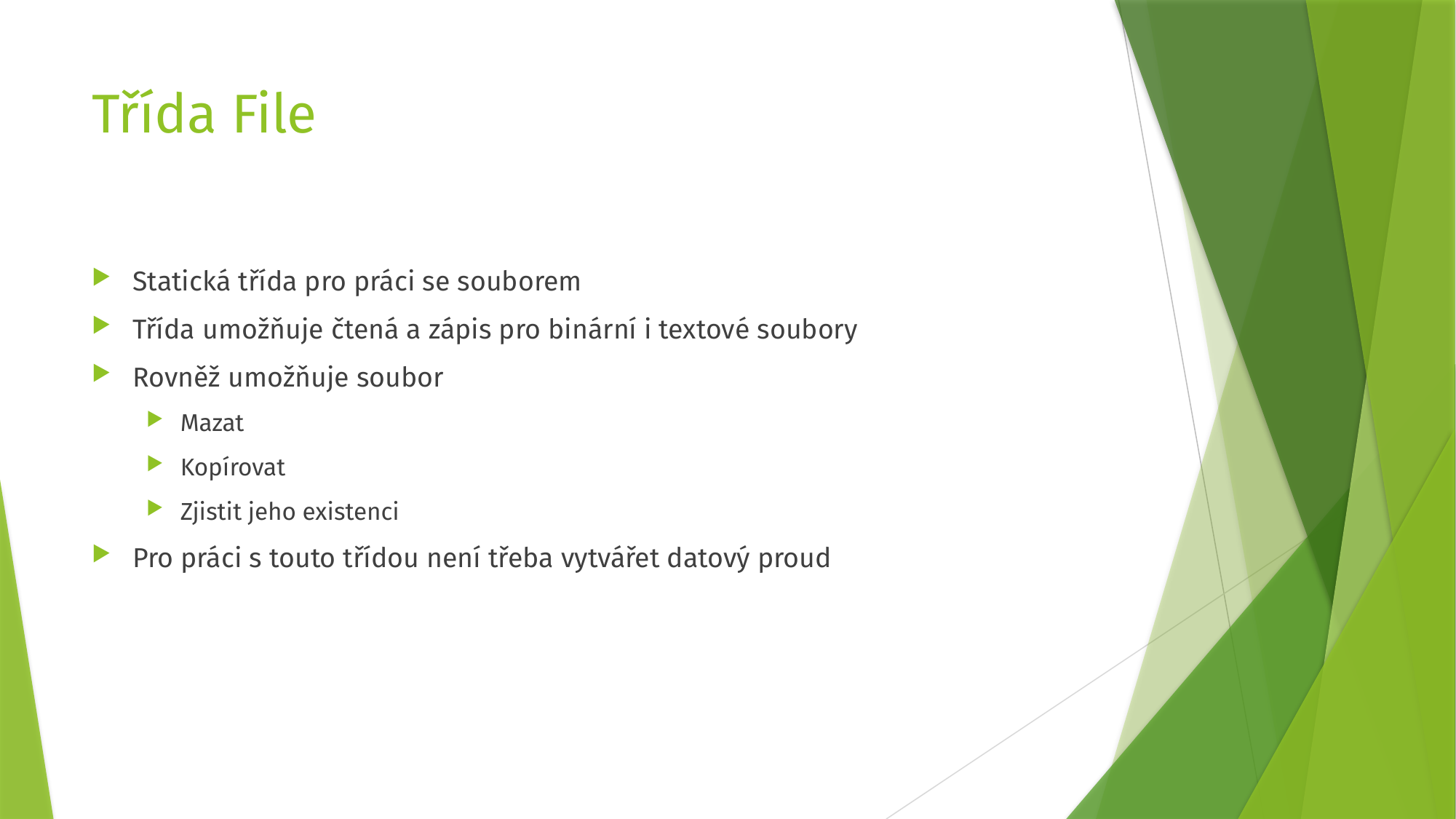

# Třída File
Statická třída pro práci se souborem
Třída umožňuje čtená a zápis pro binární i textové soubory
Rovněž umožňuje soubor
Mazat
Kopírovat
Zjistit jeho existenci
Pro práci s touto třídou není třeba vytvářet datový proud